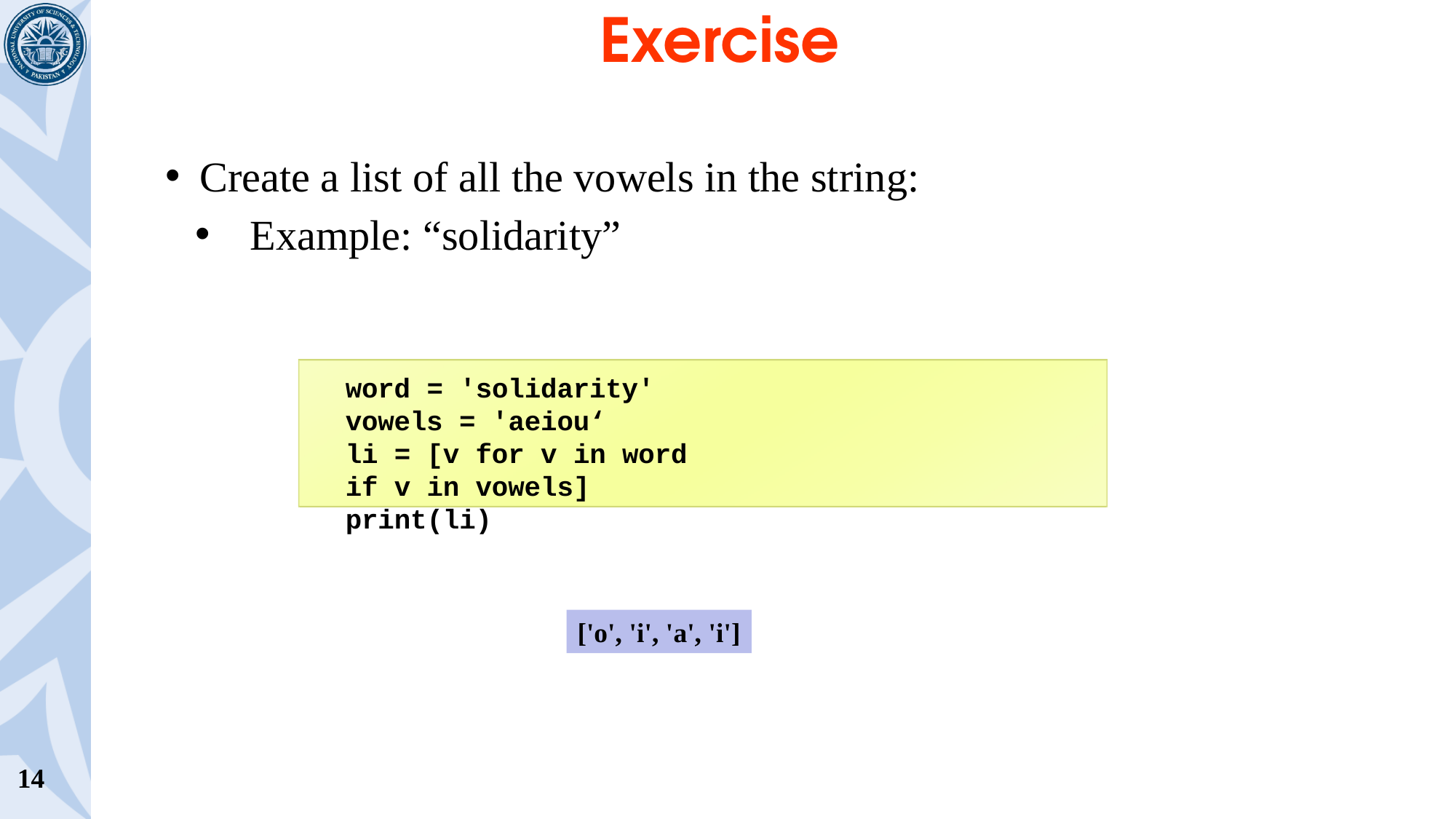

# Exercise
Create a list of all the vowels in the string:
Example: “solidarity”

word = 'solidarity'  vowels = 'aeiou‘
li = [v for v in word if v in vowels]
print(li)
['o', 'i', 'a', 'i']
14